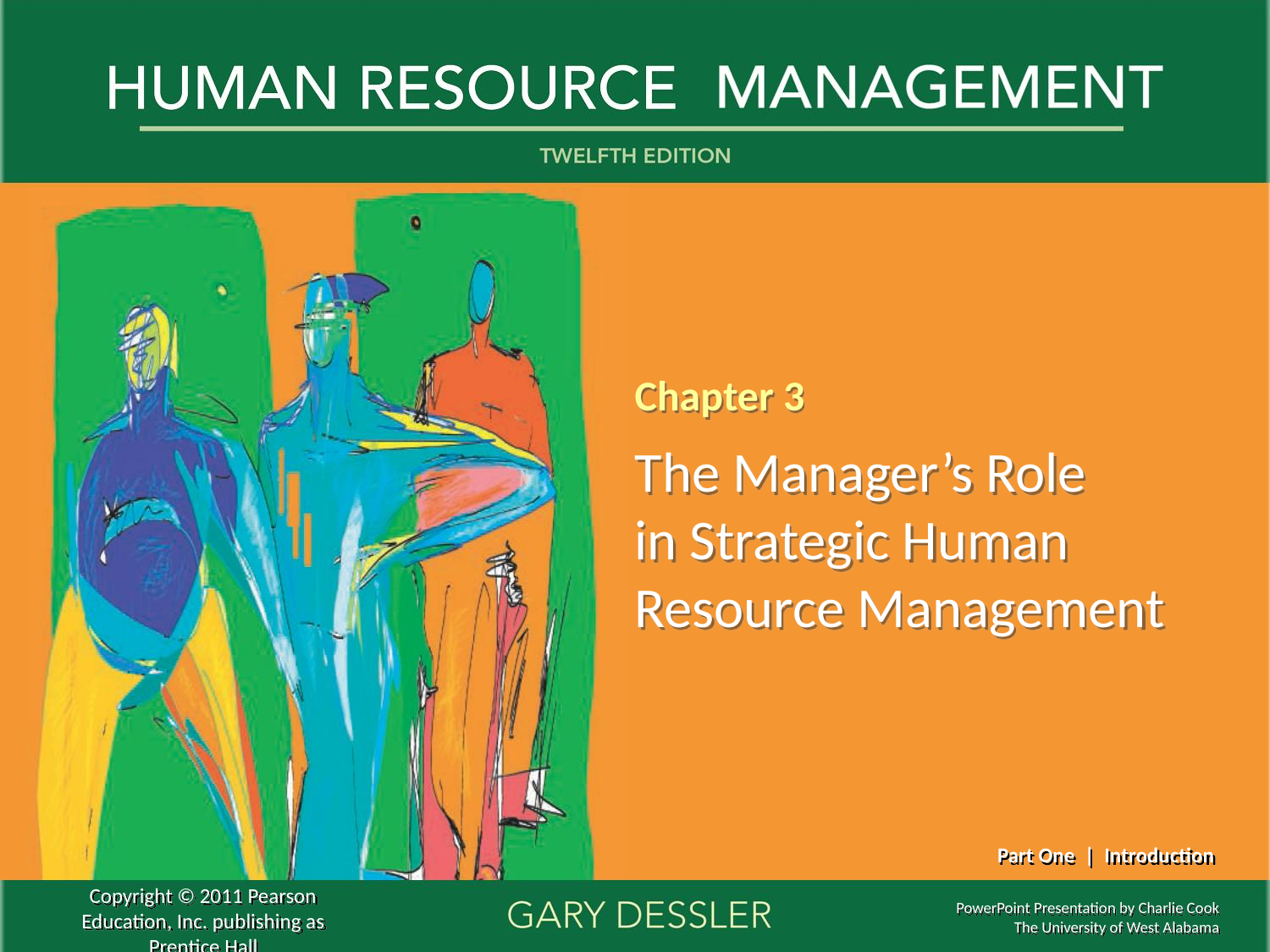

Copyright © 2011 Pearson Education, Inc. publishing as Prentice Hall